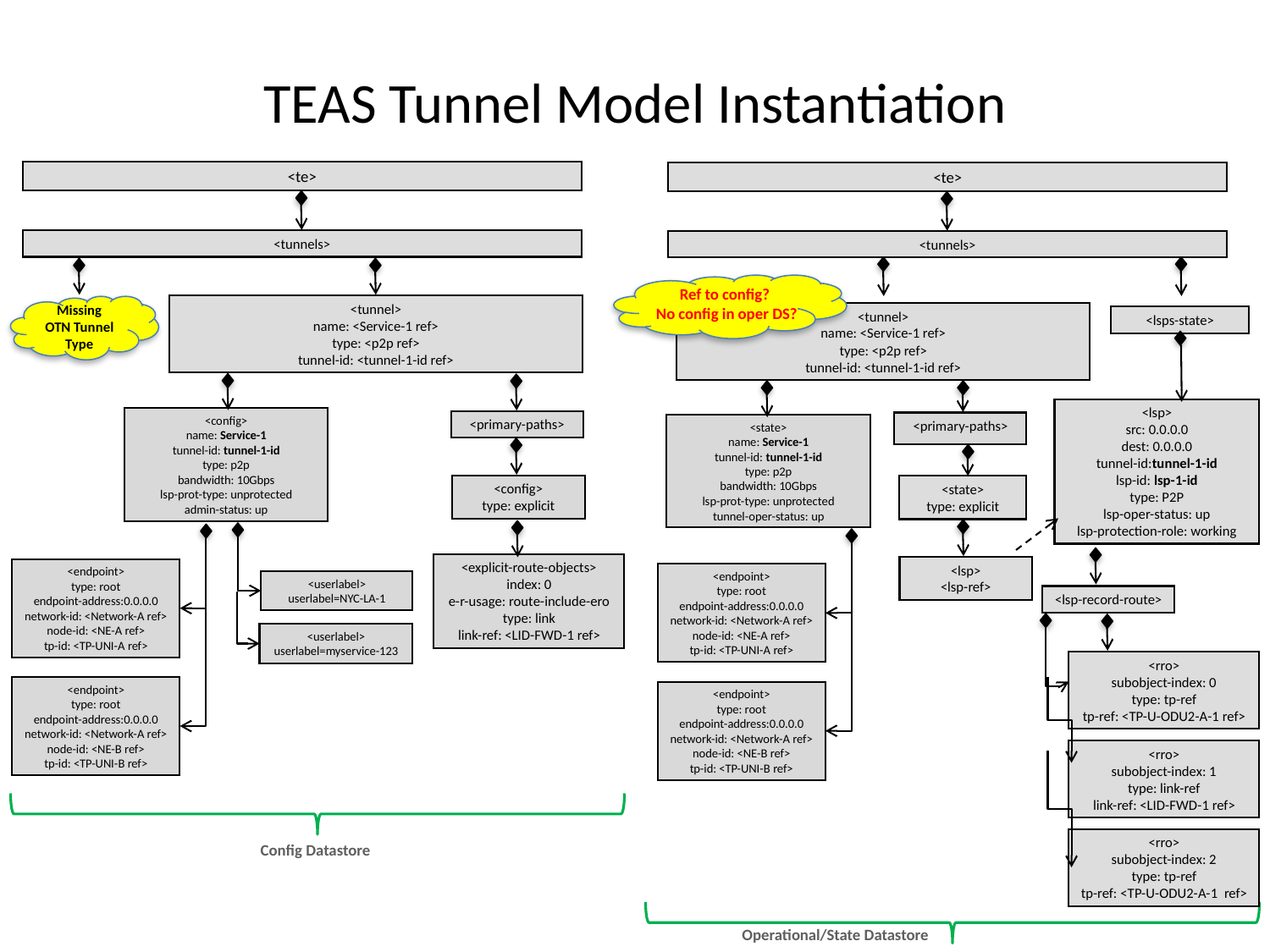

# TEAS Tunnel Model Instantiation
<te>
<te>

<tunnels>
<tunnels>

Ref to config?
No config in oper DS?
<tunnel>
name: <Service-1 ref>
type: <p2p ref>
tunnel-id: <tunnel-1-id ref>
Missing OTN Tunnel Type
<tunnel>
name: <Service-1 ref>
type: <p2p ref>
tunnel-id: <tunnel-1-id ref>
<lsps-state>

<lsp>
src: 0.0.0.0
dest: 0.0.0.0
tunnel-id:tunnel-1-id
lsp-id: lsp-1-id
type: P2P
lsp-oper-status: up
lsp-protection-role: working
<config>
name: Service-1
tunnel-id: tunnel-1-id
type: p2p
bandwidth: 10Gbps
lsp-prot-type: unprotected
admin-status: up
<primary-paths>
<primary-paths>
<state>
name: Service-1
tunnel-id: tunnel-1-id
type: p2p
bandwidth: 10Gbps
lsp-prot-type: unprotected
tunnel-oper-status: up

<config>
type: explicit
<state>
type: explicit

<explicit-route-objects>
index: 0
e-r-usage: route-include-ero
type: link
link-ref: <LID-FWD-1 ref>
<lsp>
<lsp-ref>

<endpoint>
type: root
endpoint-address:0.0.0.0
network-id: <Network-A ref>
node-id: <NE-A ref>
tp-id: <TP-UNI-A ref>
<endpoint>
type: root
endpoint-address:0.0.0.0
network-id: <Network-A ref>
node-id: <NE-A ref>
tp-id: <TP-UNI-A ref>
<userlabel>
userlabel=NYC-LA-1
<lsp-record-route>

<userlabel>
userlabel=myservice-123

<rro>
subobject-index: 0
type: tp-ref
tp-ref: <TP-U-ODU2-A-1 ref>
<endpoint>
type: root
endpoint-address:0.0.0.0
network-id: <Network-A ref>
node-id: <NE-B ref>
tp-id: <TP-UNI-B ref>
<endpoint>
type: root
endpoint-address:0.0.0.0
network-id: <Network-A ref>
node-id: <NE-B ref>
tp-id: <TP-UNI-B ref>
<rro>
subobject-index: 1
type: link-ref
link-ref: <LID-FWD-1 ref>
<rro>
subobject-index: 2
type: tp-ref
tp-ref: <TP-U-ODU2-A-1  ref>
Config Datastore
Operational/State Datastore